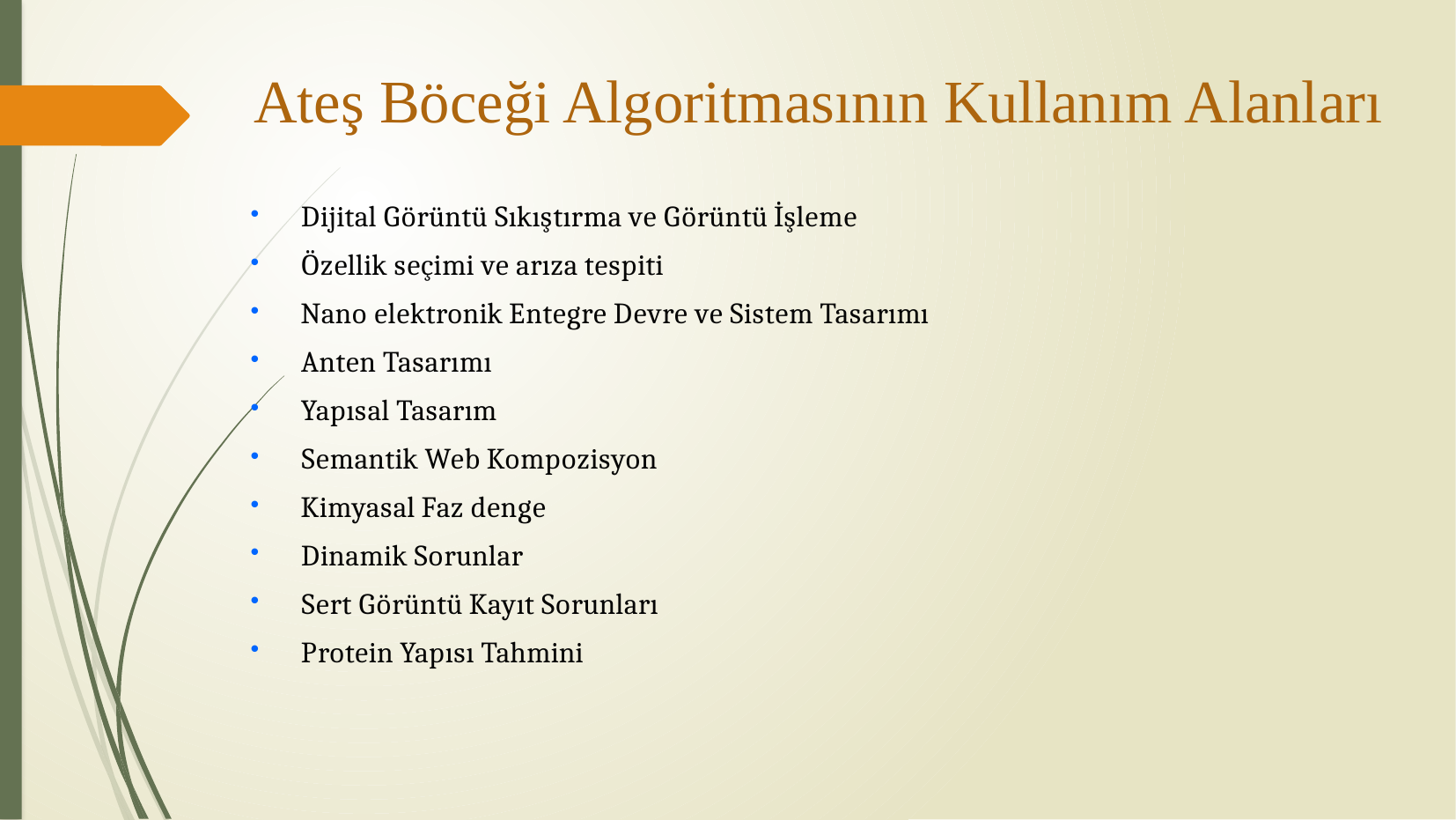

Ateş Böceği Algoritmasının Kullanım Alanları
Dijital Görüntü Sıkıştırma ve Görüntü İşleme
Özellik seçimi ve arıza tespiti
Nano elektronik Entegre Devre ve Sistem Tasarımı
Anten Tasarımı
Yapısal Tasarım
Semantik Web Kompozisyon
Kimyasal Faz denge
Dinamik Sorunlar
Sert Görüntü Kayıt Sorunları
Protein Yapısı Tahmini